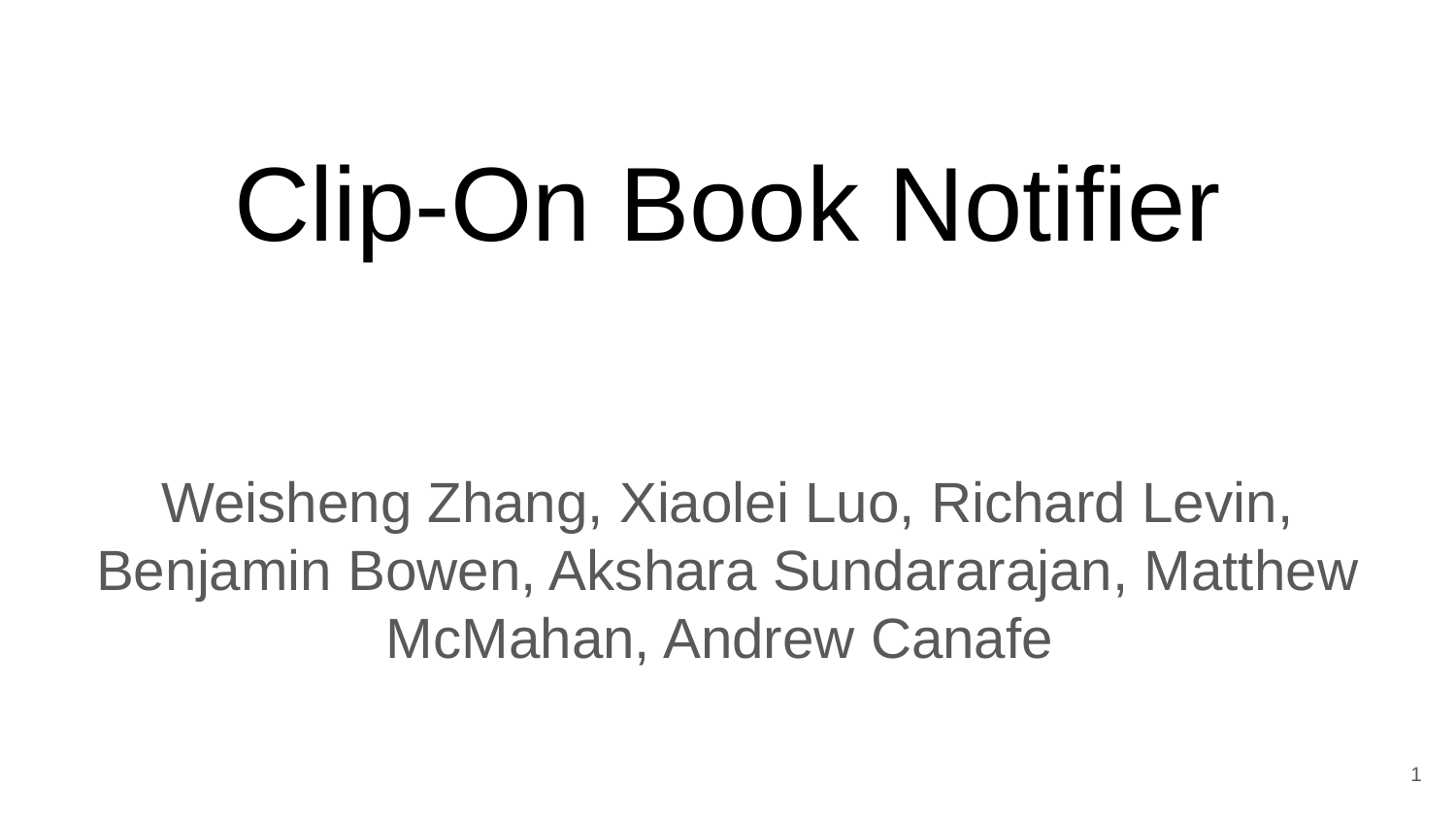

# Clip-On Book Notifier
Weisheng Zhang, Xiaolei Luo, Richard Levin, Benjamin Bowen, Akshara Sundararajan, Matthew McMahan, Andrew Canafe
1